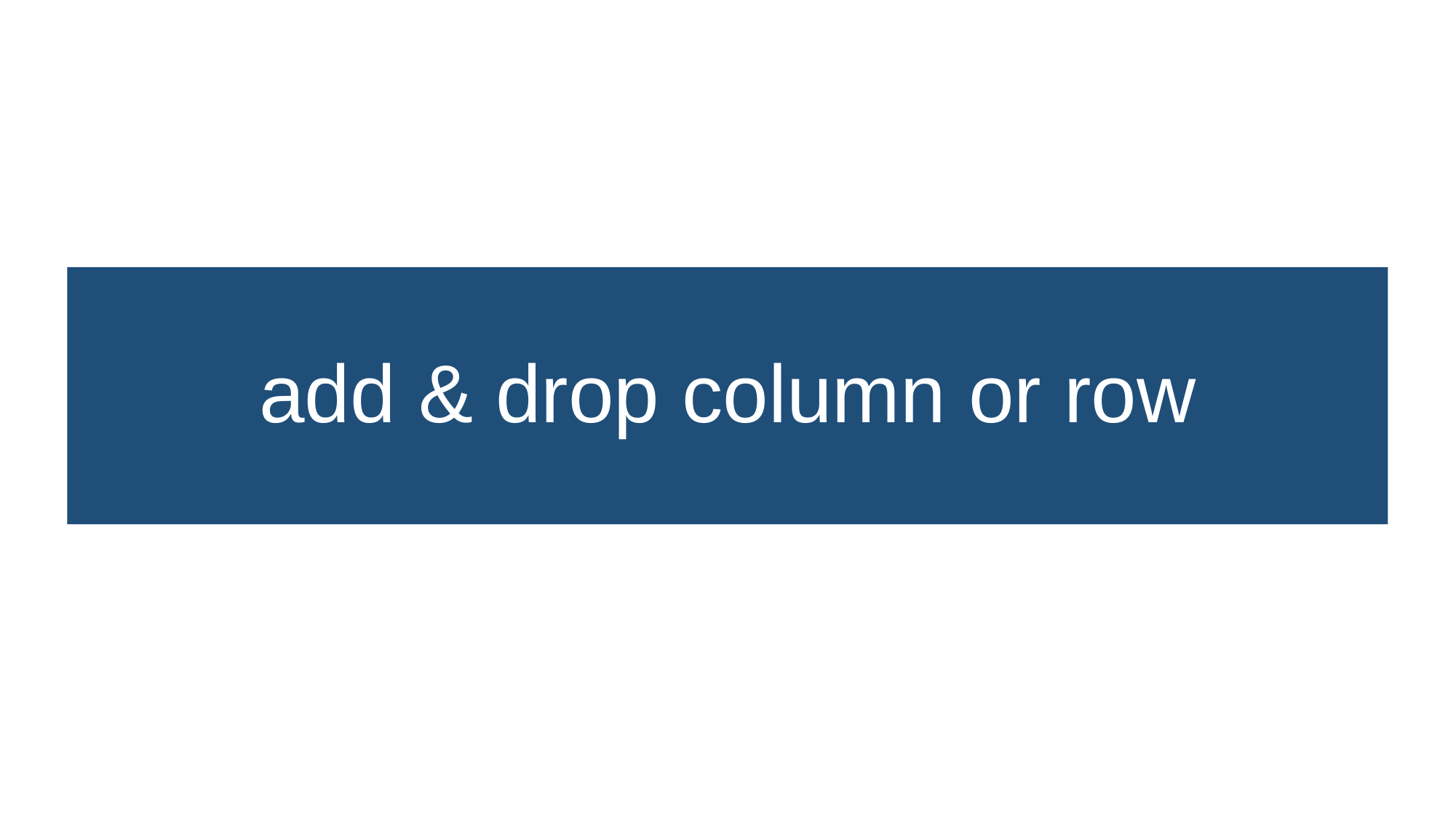

# add & drop column or row